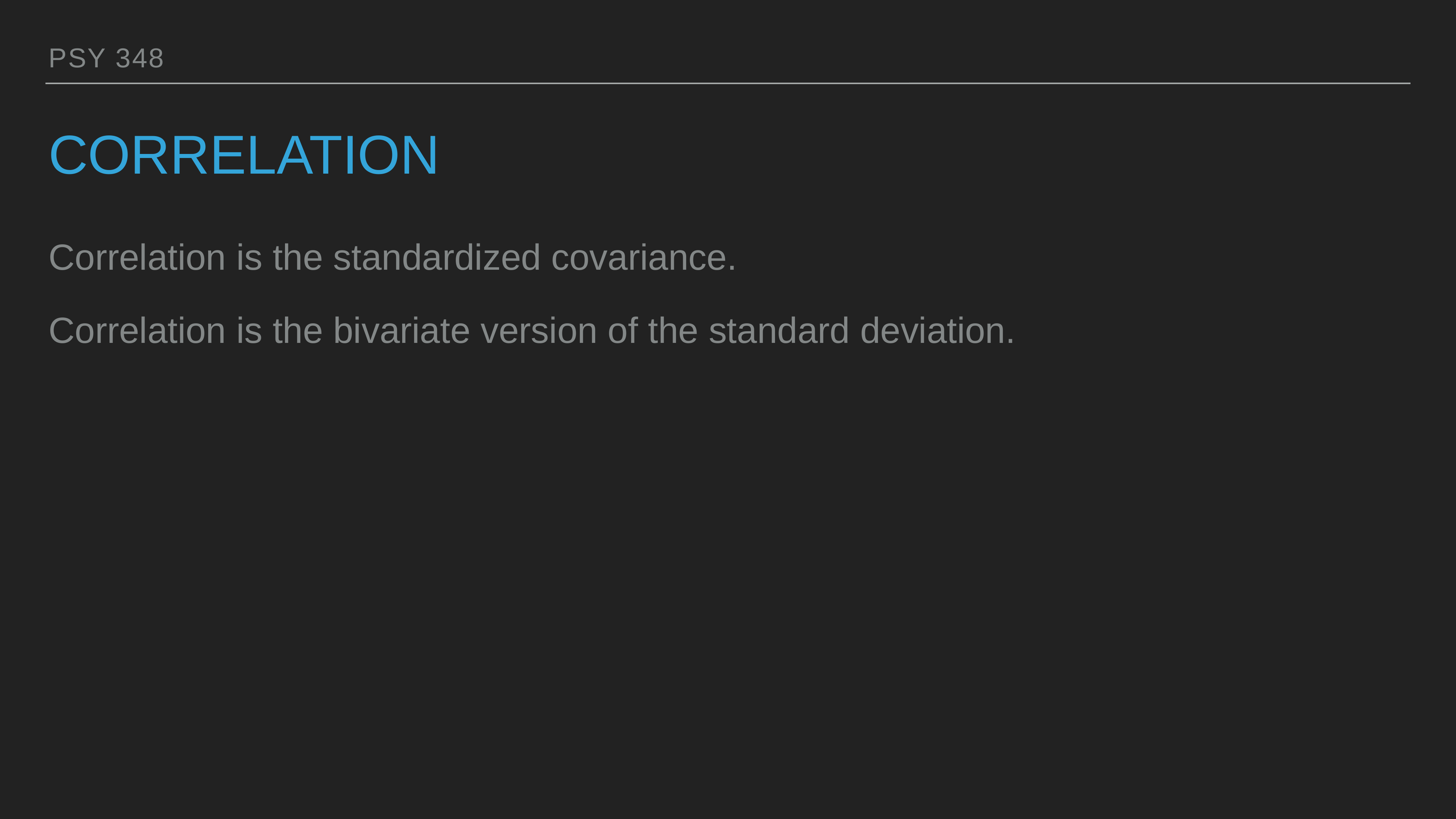

PSY 348
# Correlation
Correlation is the standardized covariance.
Correlation is the bivariate version of the standard deviation.